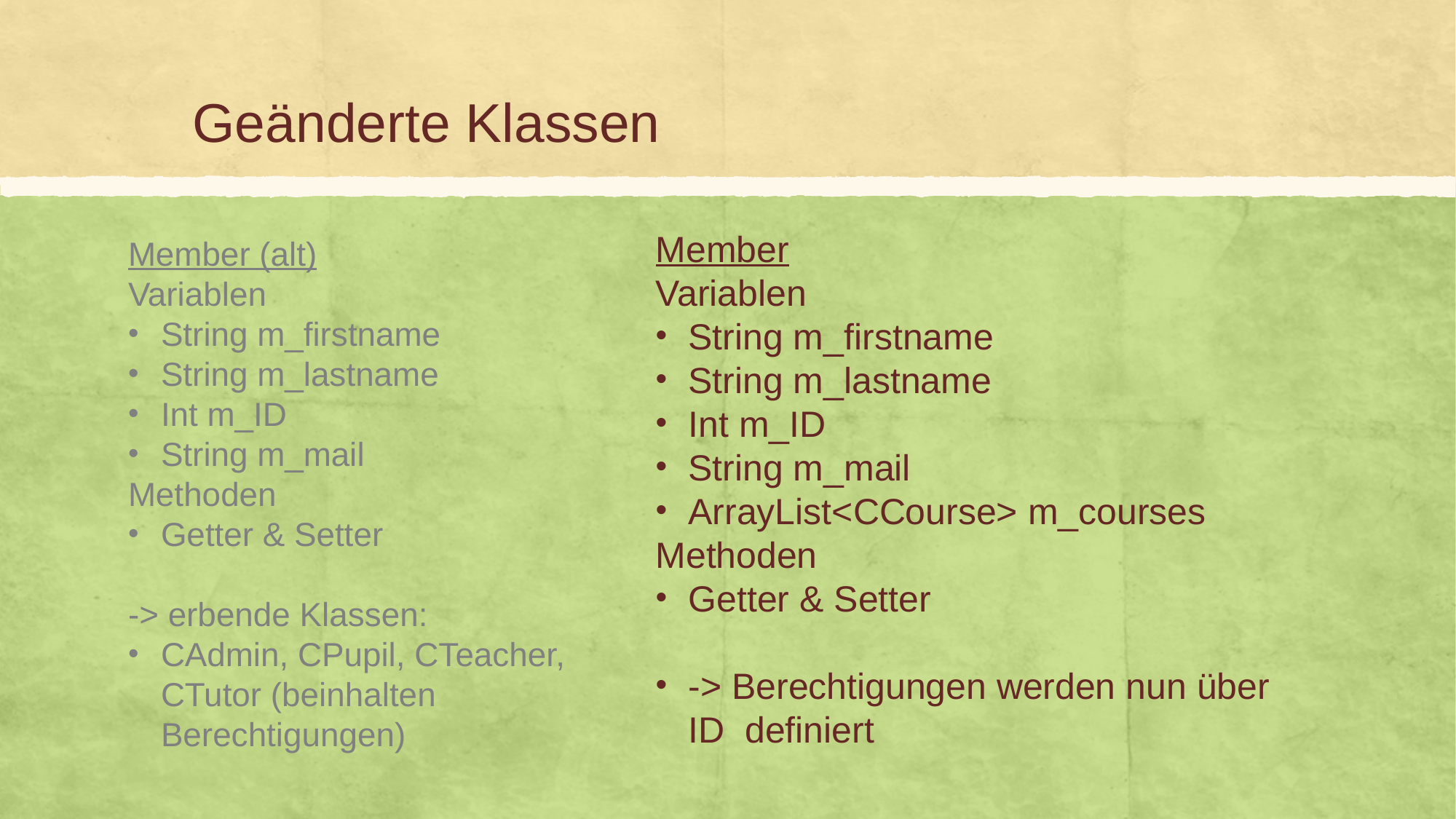

# Geänderte Klassen
Member
Variablen
String m_firstname
String m_lastname
Int m_ID
String m_mail
ArrayList<CCourse> m_courses
Methoden
Getter & Setter

-> Berechtigungen werden nun über ID  definiert
Member (alt)
Variablen
String m_firstname
String m_lastname
Int m_ID
String m_mail
Methoden
Getter & Setter

-> erbende Klassen:
CAdmin, CPupil, CTeacher, CTutor (beinhalten Berechtigungen)